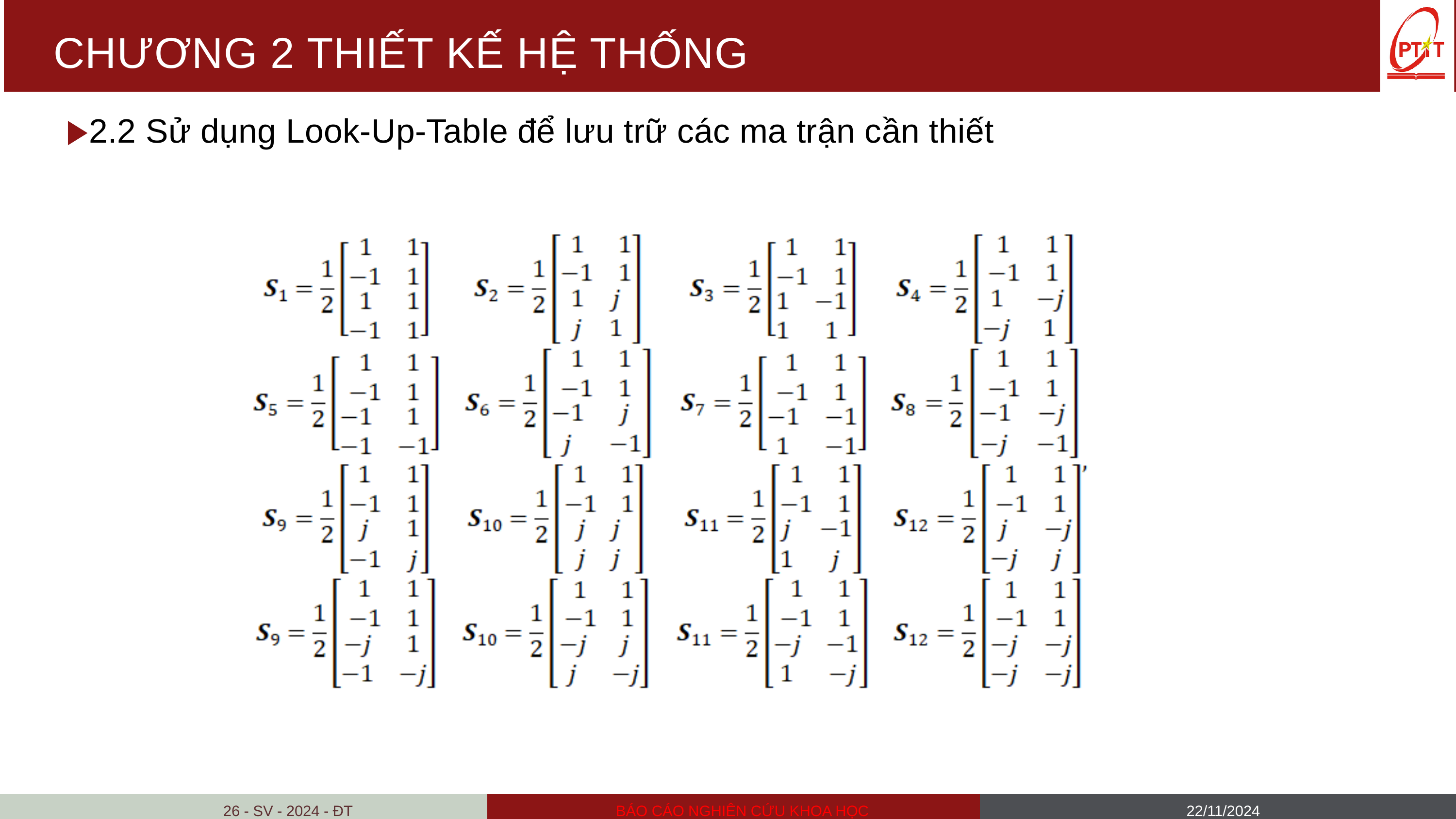

CHƯƠNG 2 THIẾT KẾ HỆ THỐNG
▶2.2 Sử dụng Look-Up-Table để lưu trữ các ma trận cần thiết

26 - SV - 2024 - ĐT
BÁO CÁO NGHIÊN CỨU KHOA HỌC
22/11/2024